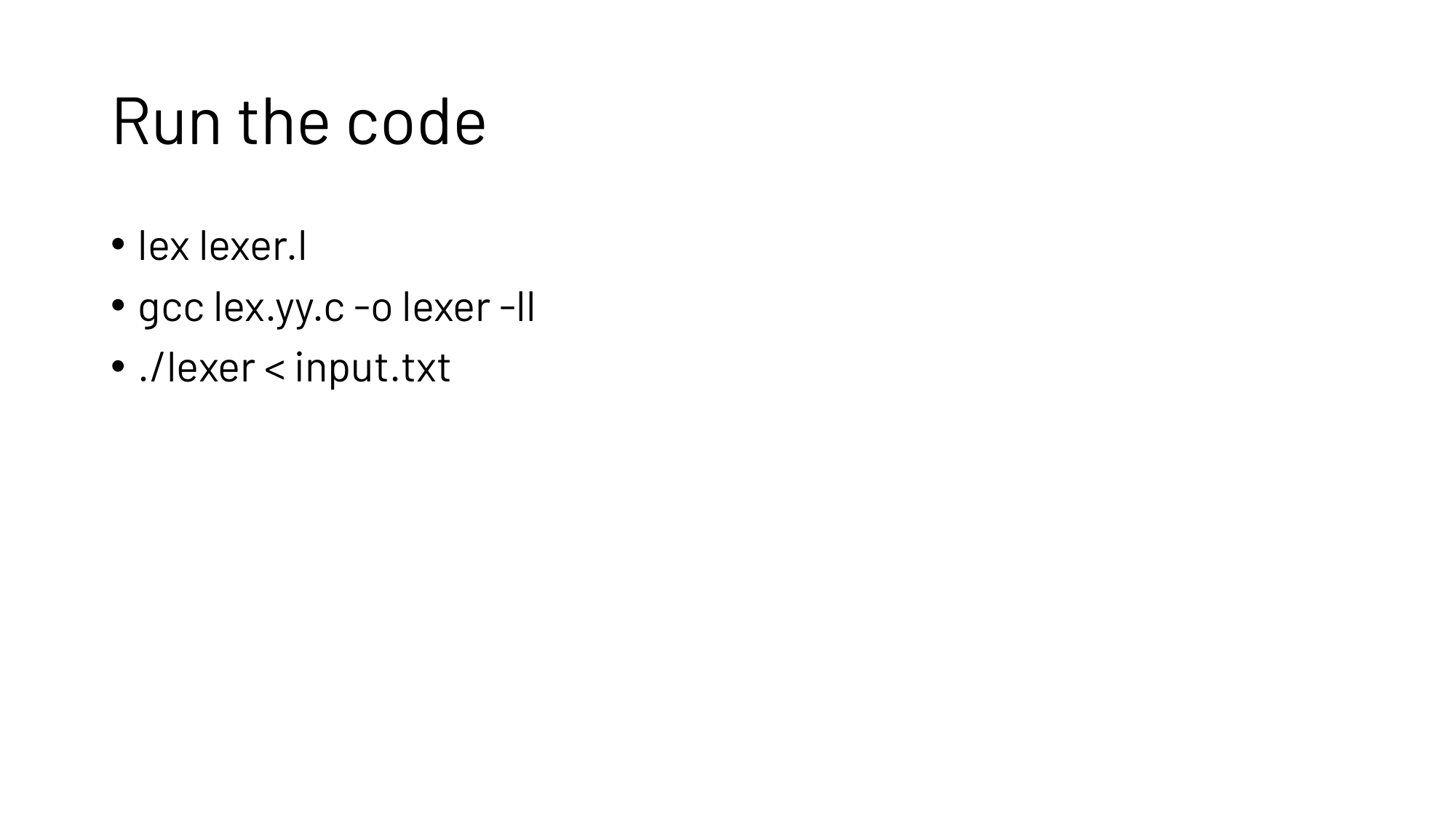

# Run the code
lex lexer.l
gcc lex.yy.c -o lexer -ll
./lexer < input.txt